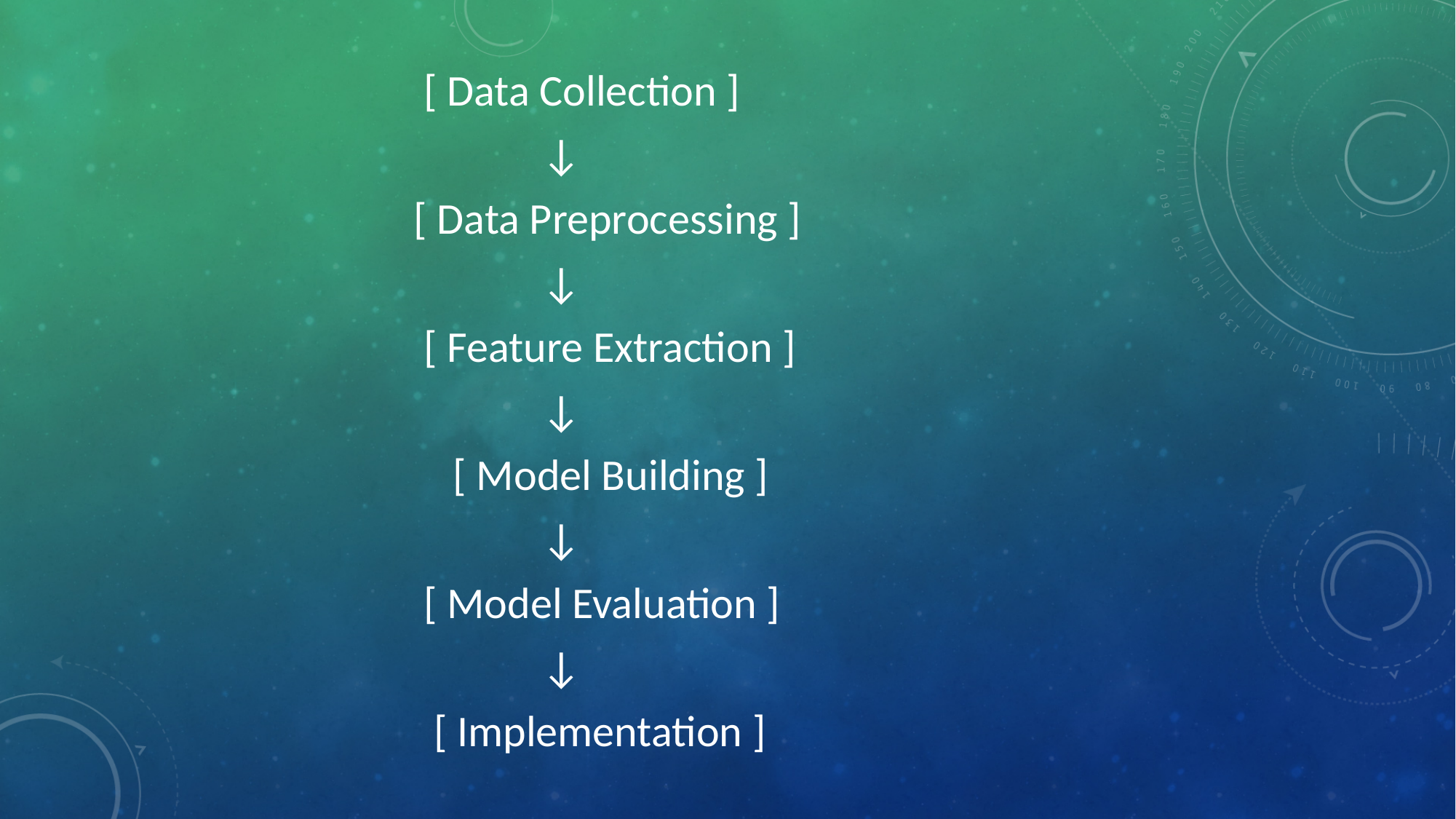

[ Data Collection ]
                                                    ↓
                                       [ Data Preprocessing ]
                                                    ↓
                                        [ Feature Extraction ]
                                                    ↓
                                           [ Model Building ]
                                                    ↓
                                        [ Model Evaluation ]
                                                    ↓
                                         [ Implementation ]